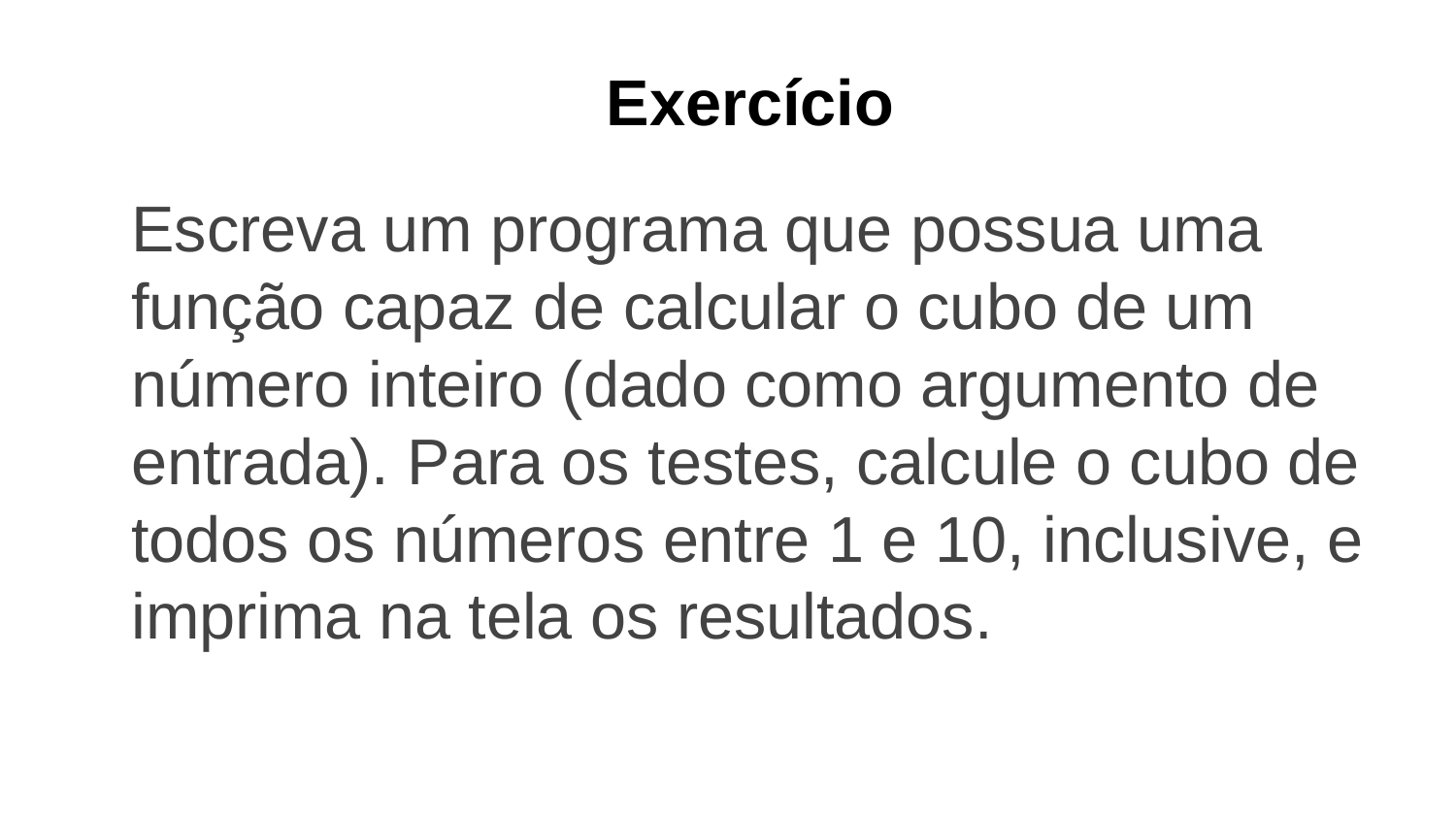

Exercício
Escreva um programa que possua uma função capaz de calcular o cubo de um número inteiro (dado como argumento de entrada). Para os testes, calcule o cubo de todos os números entre 1 e 10, inclusive, e imprima na tela os resultados.